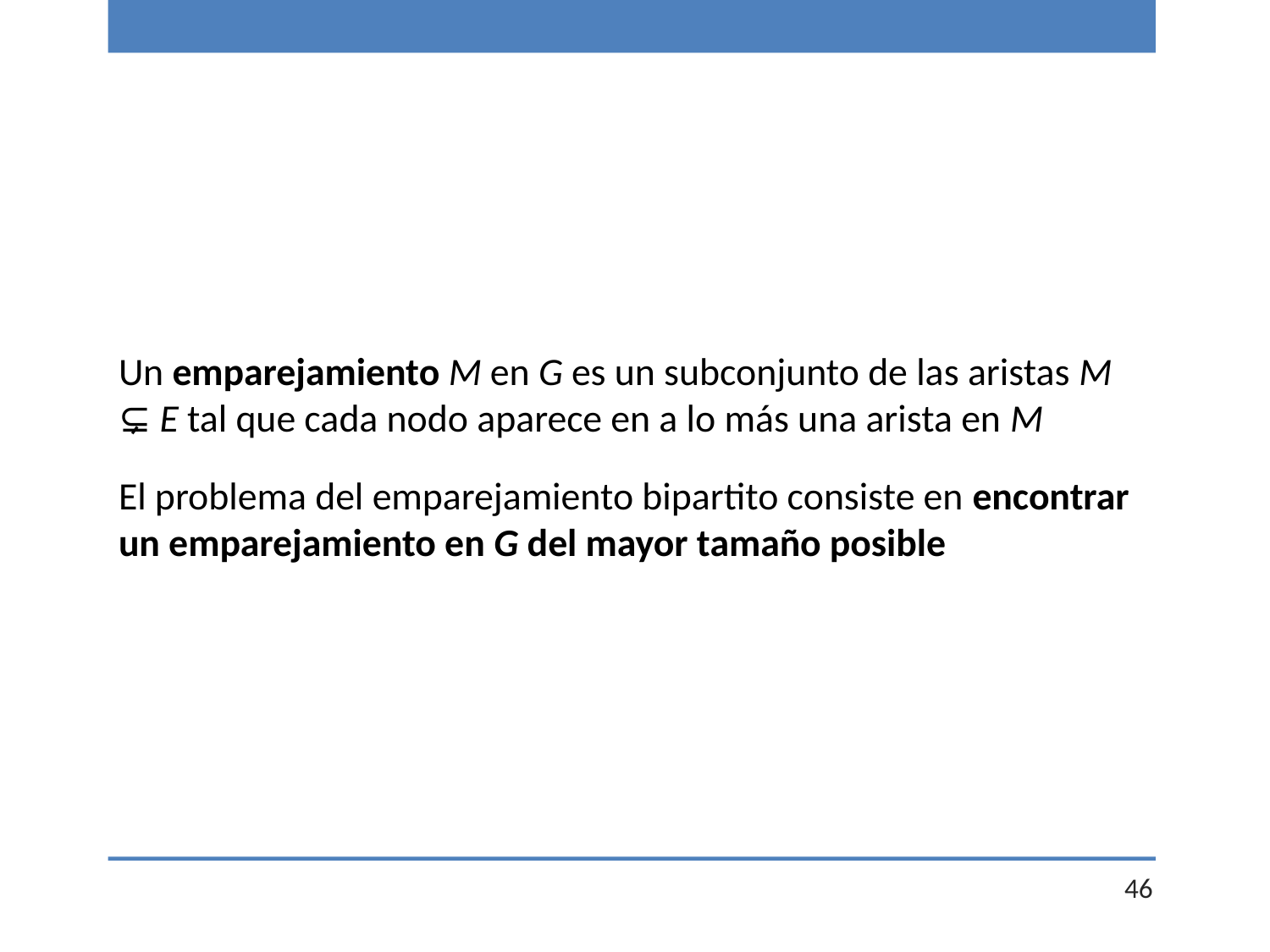

Un emparejamiento M en G es un subconjunto de las aristas M ⊊ E tal que cada nodo aparece en a lo más una arista en M
El problema del emparejamiento bipartito consiste en encontrar un emparejamiento en G del mayor tamaño posible
46